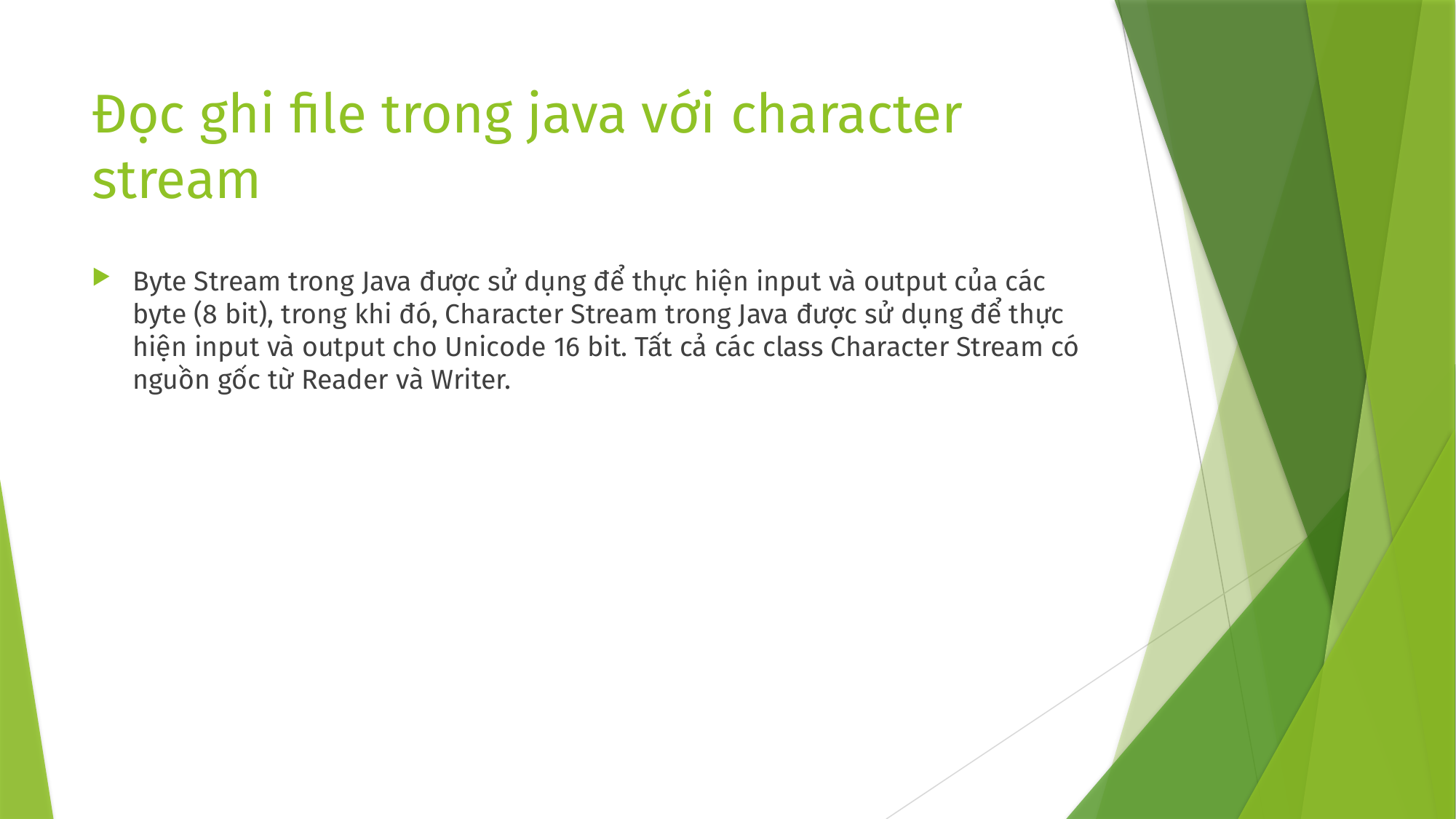

# Đọc ghi file trong java với character stream
Byte Stream trong Java được sử dụng để thực hiện input và output của các byte (8 bit), trong khi đó, Character Stream trong Java được sử dụng để thực hiện input và output cho Unicode 16 bit. Tất cả các class Character Stream có nguồn gốc từ Reader và Writer.